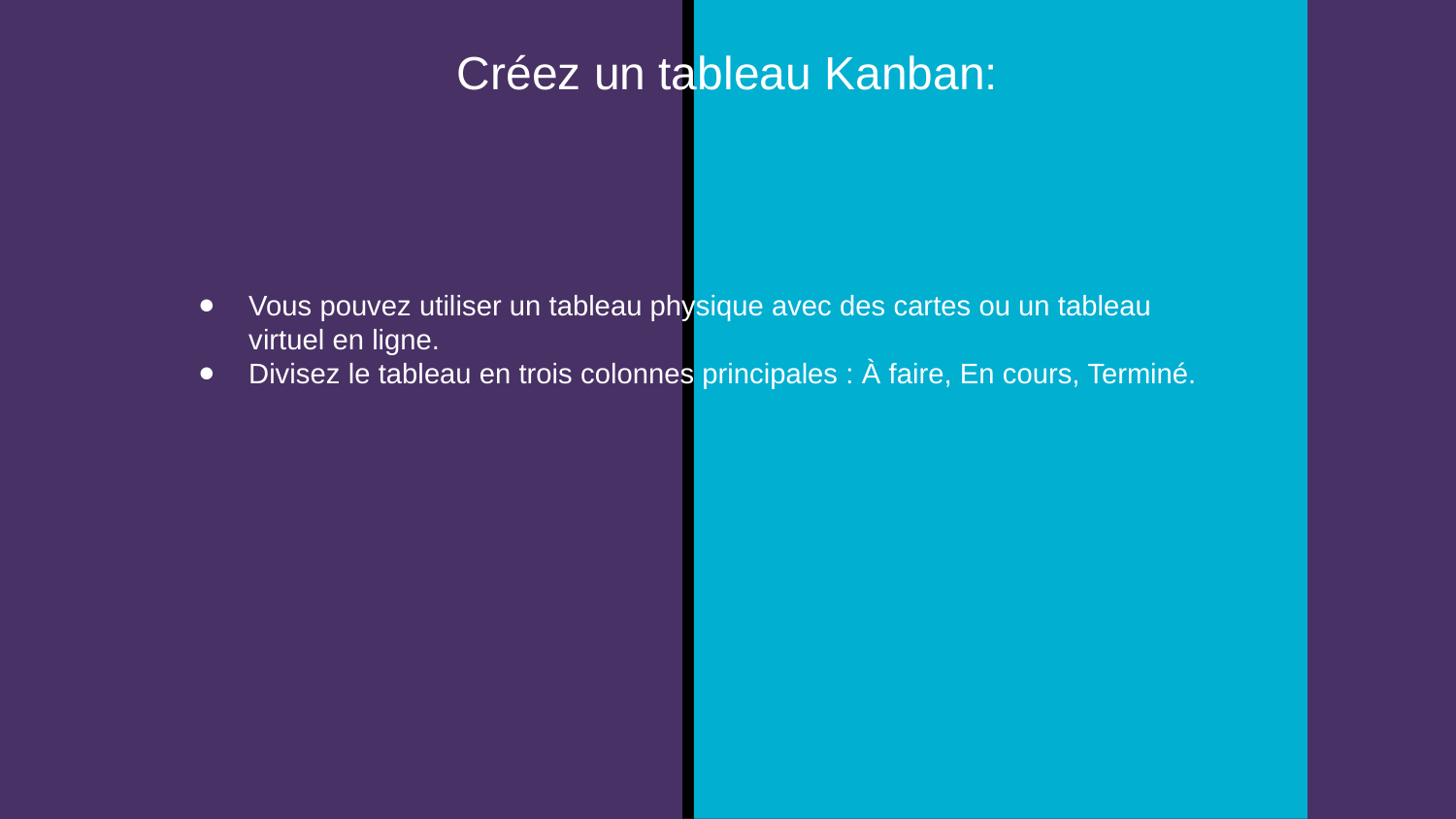

Créez un tableau Kanban:

Vous pouvez utiliser un tableau physique avec des cartes ou un tableau virtuel en ligne.
Divisez le tableau en trois colonnes principales : À faire, En cours, Terminé.